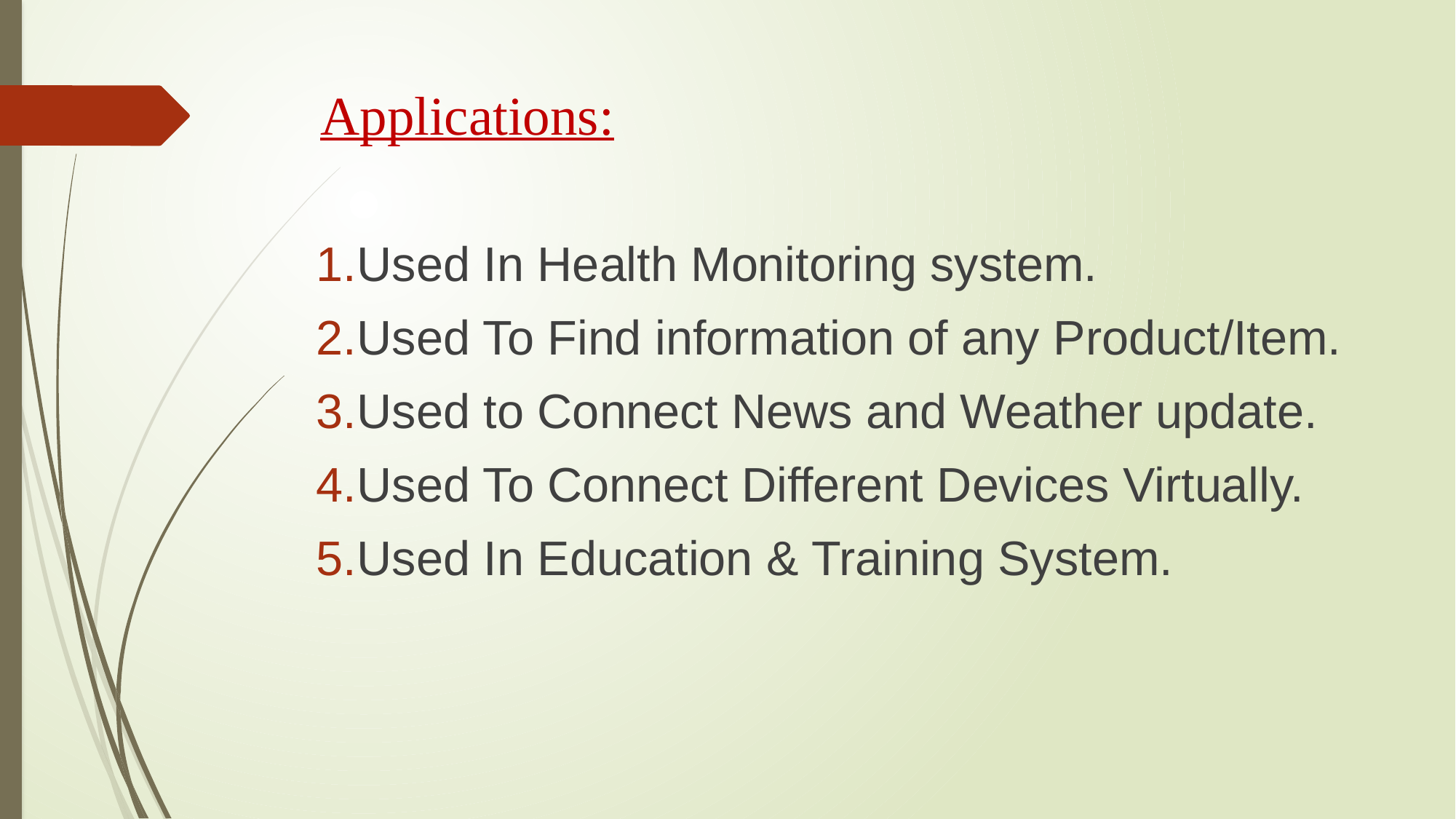

# Applications:
Used In Health Monitoring system.
Used To Find information of any Product/Item.
Used to Connect News and Weather update.
Used To Connect Different Devices Virtually.
Used In Education & Training System.